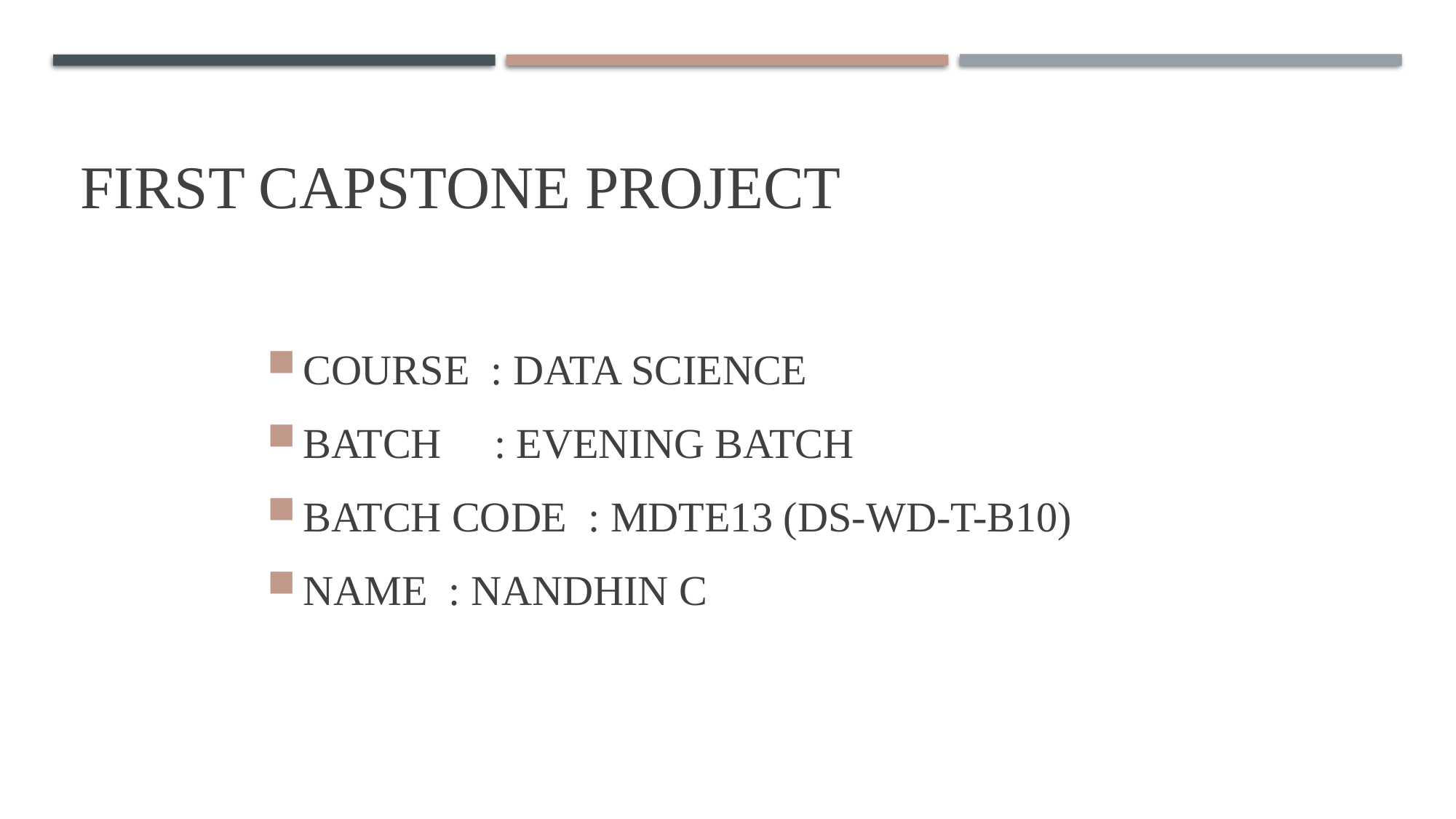

# First capstone project
COURSE  : DATA SCIENCE
BATCH     : EVENING BATCH
BATCH CODE  : MDTE13 (DS-WD-T-B10)
NAME  : NANDHIN C